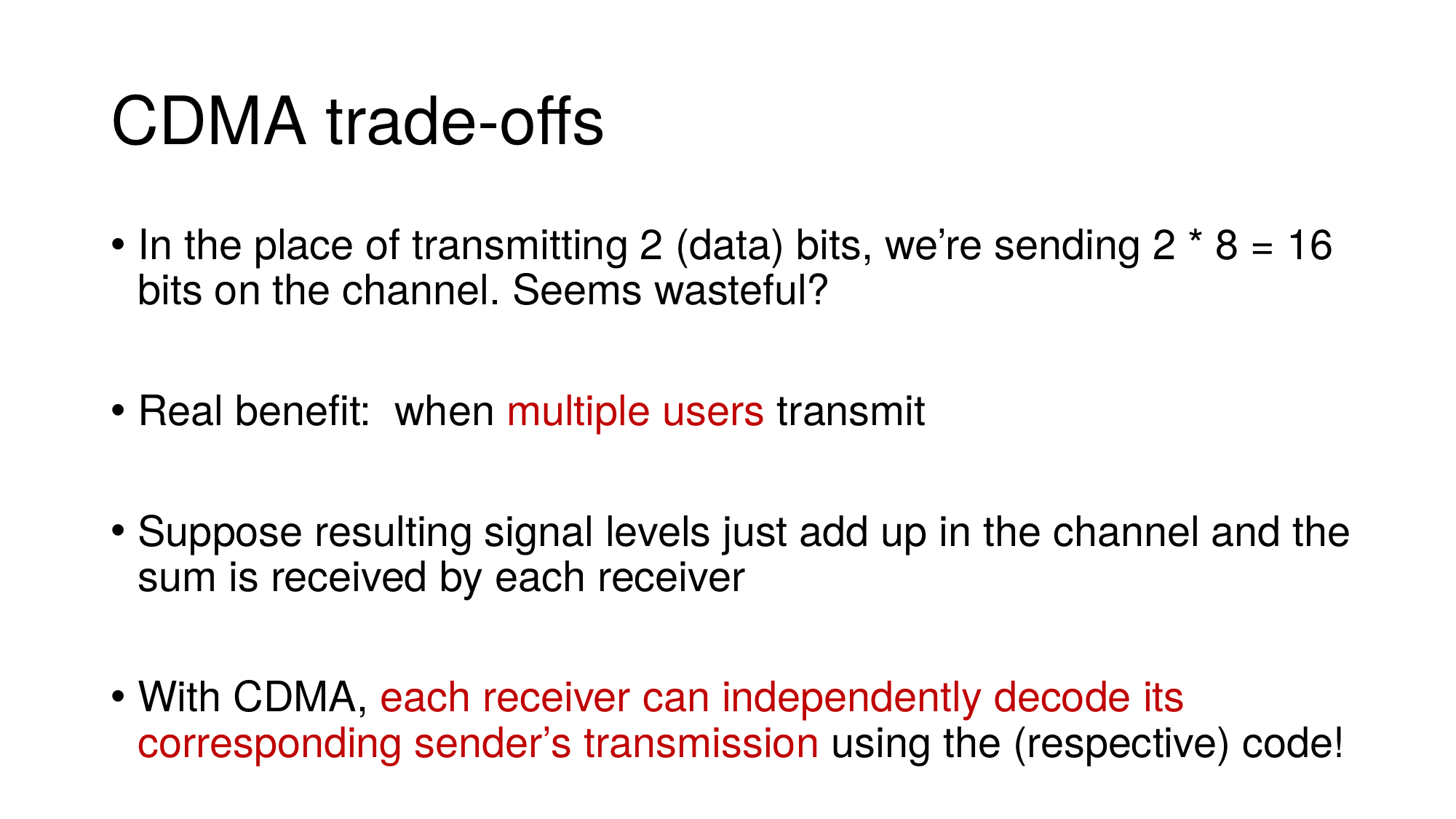

# CDMA trade-offs
In the place of transmitting 2 (data) bits, we’re sending 2 * 8 = 16 bits on the channel. Seems wasteful?

Real benefit:  when multiple users transmit

Suppose resulting signal levels just add up in the channel and the sum is received by each receiver

With CDMA, each receiver can independently decode its corresponding sender’s transmission using the (respective) code!